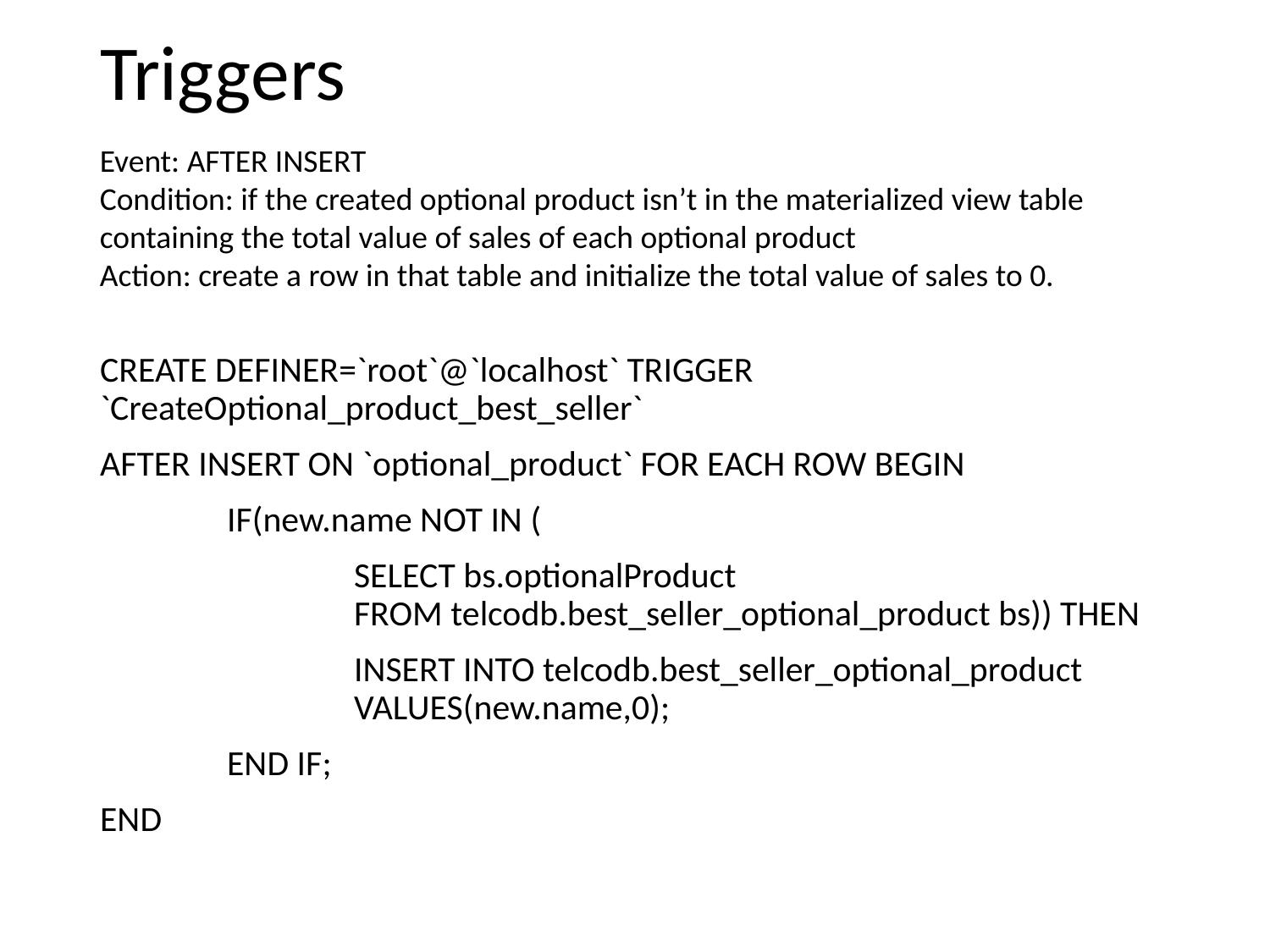

# Triggers
Event: AFTER INSERT
Condition: if the created optional product isn’t in the materialized view table containing the total value of sales of each optional product
Action: create a row in that table and initialize the total value of sales to 0.
CREATE DEFINER=`root`@`localhost` TRIGGER `CreateOptional_product_best_seller`
AFTER INSERT ON `optional_product` FOR EACH ROW BEGIN
	IF(new.name NOT IN (
		SELECT bs.optionalProduct 					FROM telcodb.best_seller_optional_product bs)) THEN
		INSERT INTO telcodb.best_seller_optional_product 			VALUES(new.name,0);
	END IF;
END